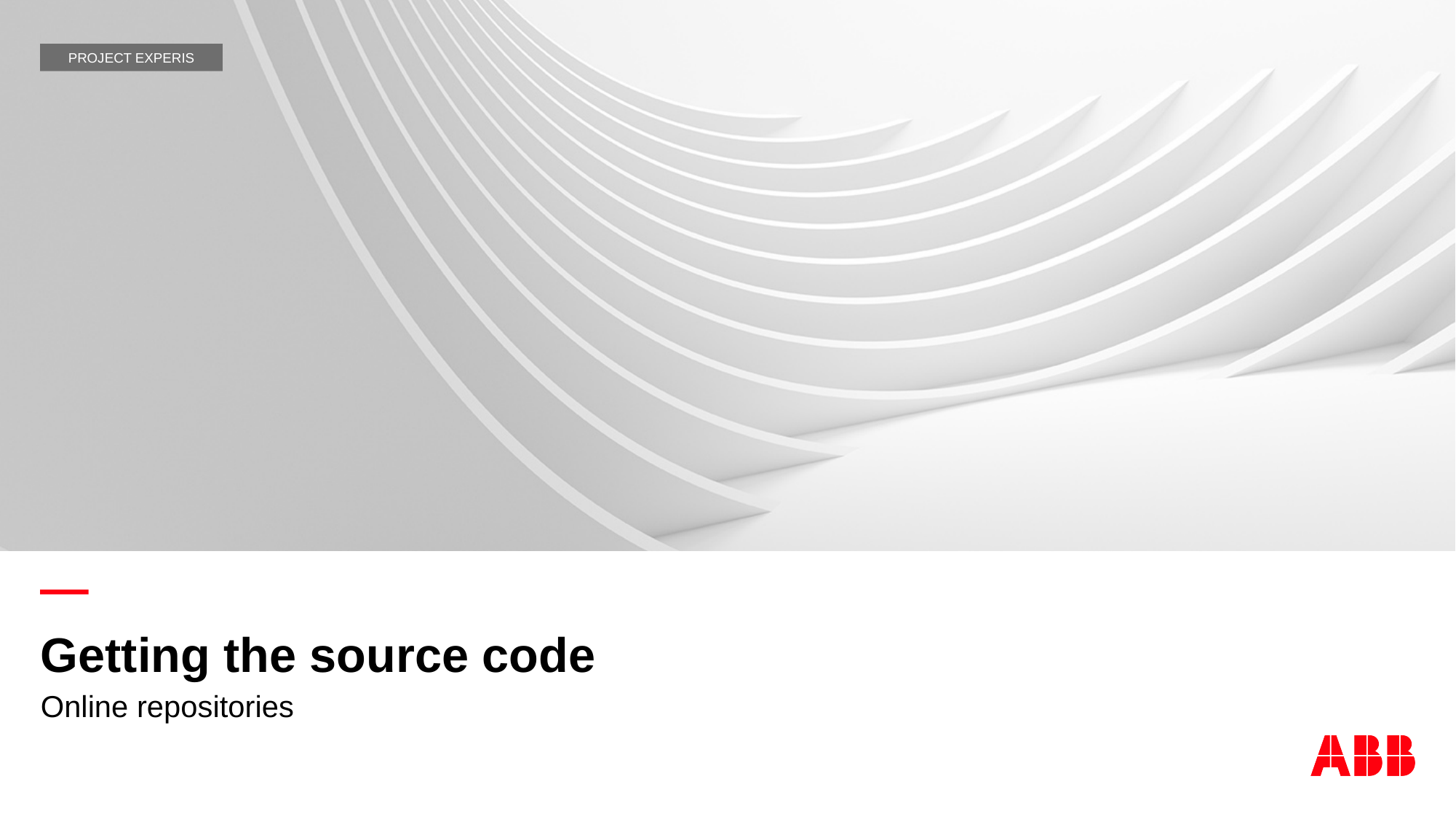

PROJECT EXPERIS

# Getting the source code
Online repositories